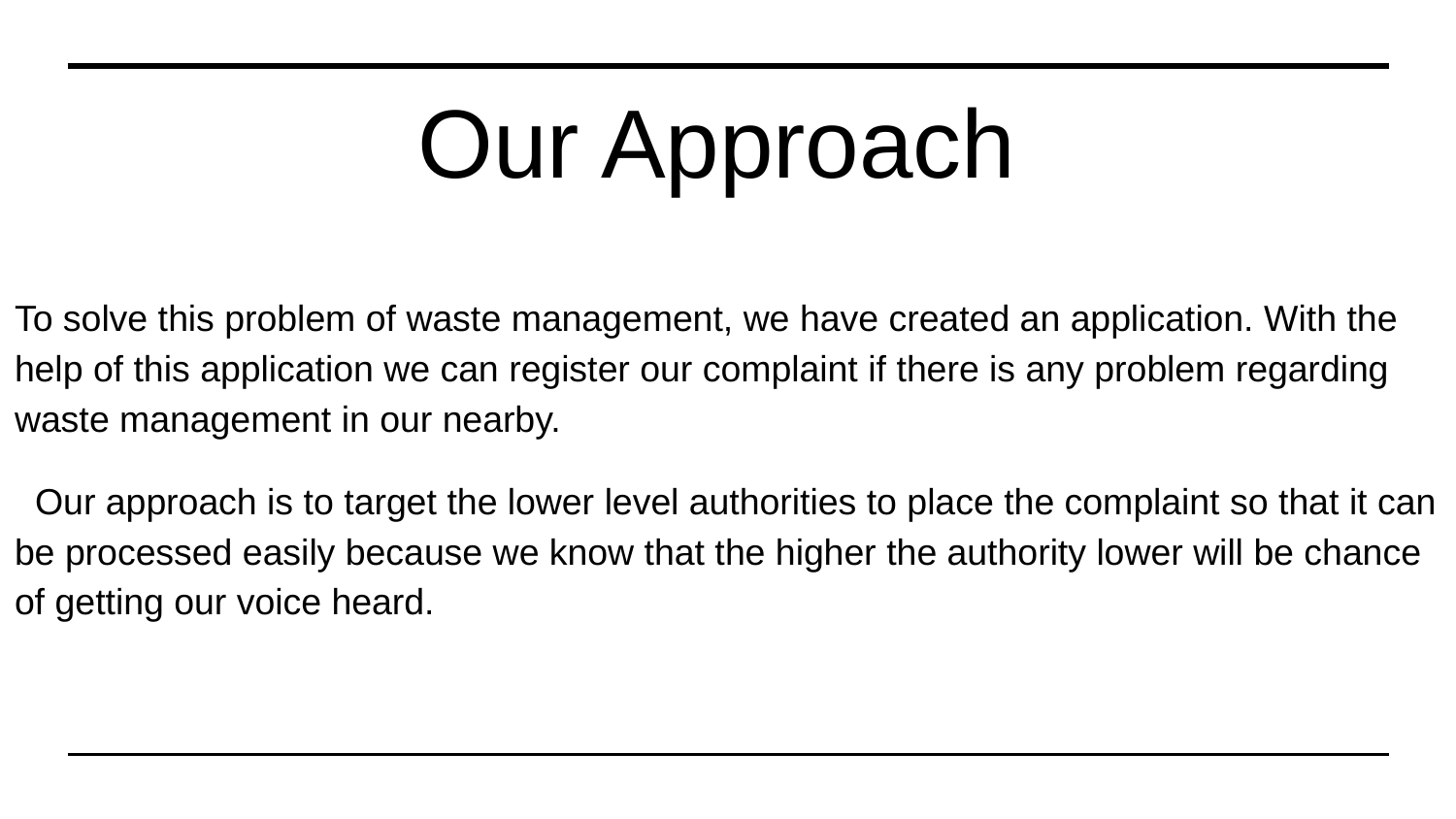

Our Approach
To solve this problem of waste management, we have created an application. With the help of this application we can register our complaint if there is any problem regarding waste management in our nearby.
  Our approach is to target the lower level authorities to place the complaint so that it can be processed easily because we know that the higher the authority lower will be chance of getting our voice heard.